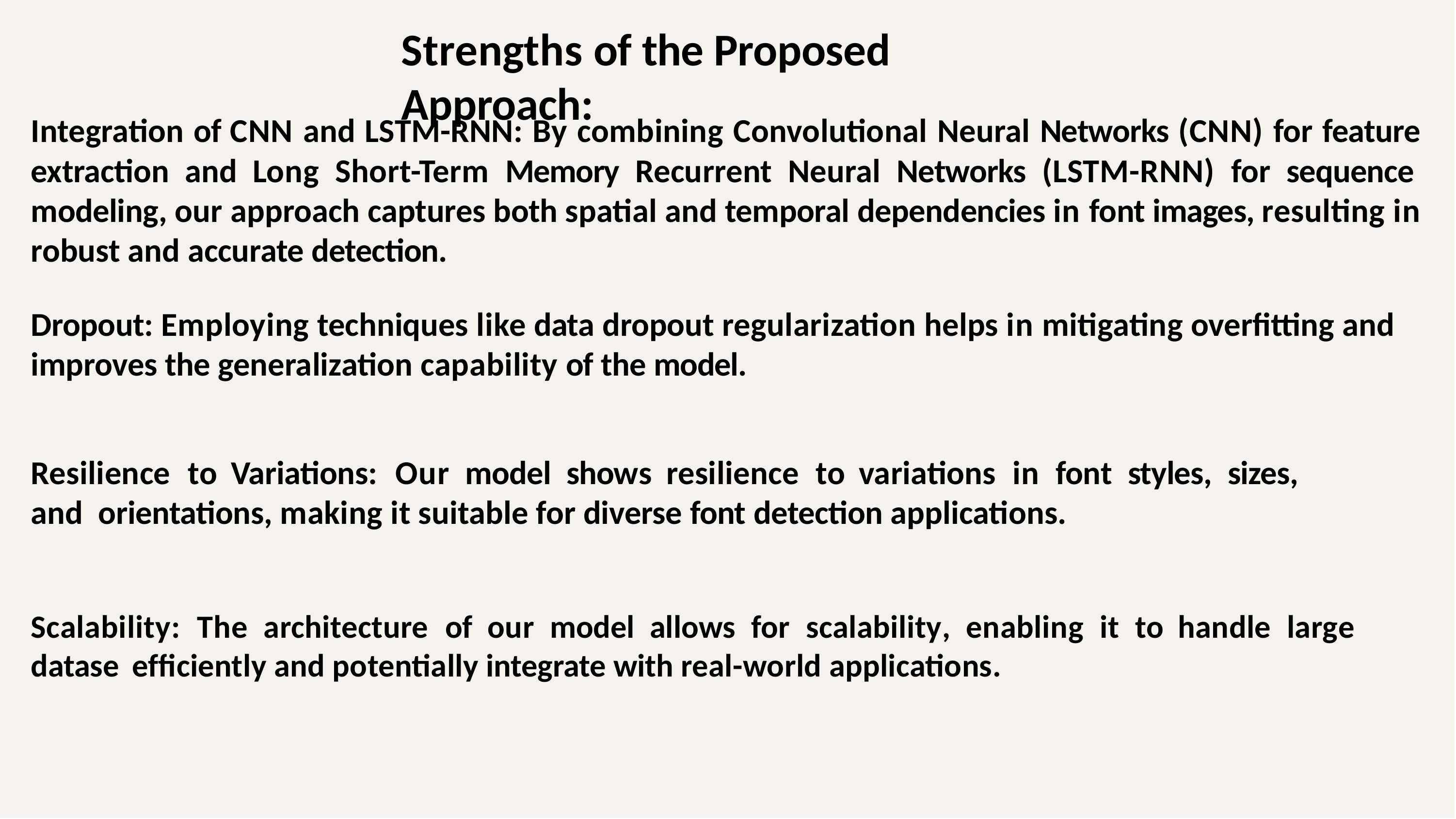

# Strengths of the Proposed Approach:
Integration of CNN and LSTM-RNN: By combining Convolutional Neural Networks (CNN) for feature  extraction and Long Short-Term Memory Recurrent Neural Networks (LSTM-RNN) for sequence  modeling, our approach captures both spatial and temporal dependencies in font images, resulting in  robust and accurate detection.
Dropout: Employing techniques like data dropout regularization helps in mitigating overﬁtting and  improves the generalization capability of the model.

Resilience	to	Variations:	Our	model	shows	resilience	to	variations	in	font	styles,	sizes,	and  orientations, making it suitable for diverse font detection applications.

Scalability:	The	architecture	of	our	model	allows	for	scalability,	enabling	it	to	handle	large	datase  efﬁciently and potentially integrate with real-world applications.